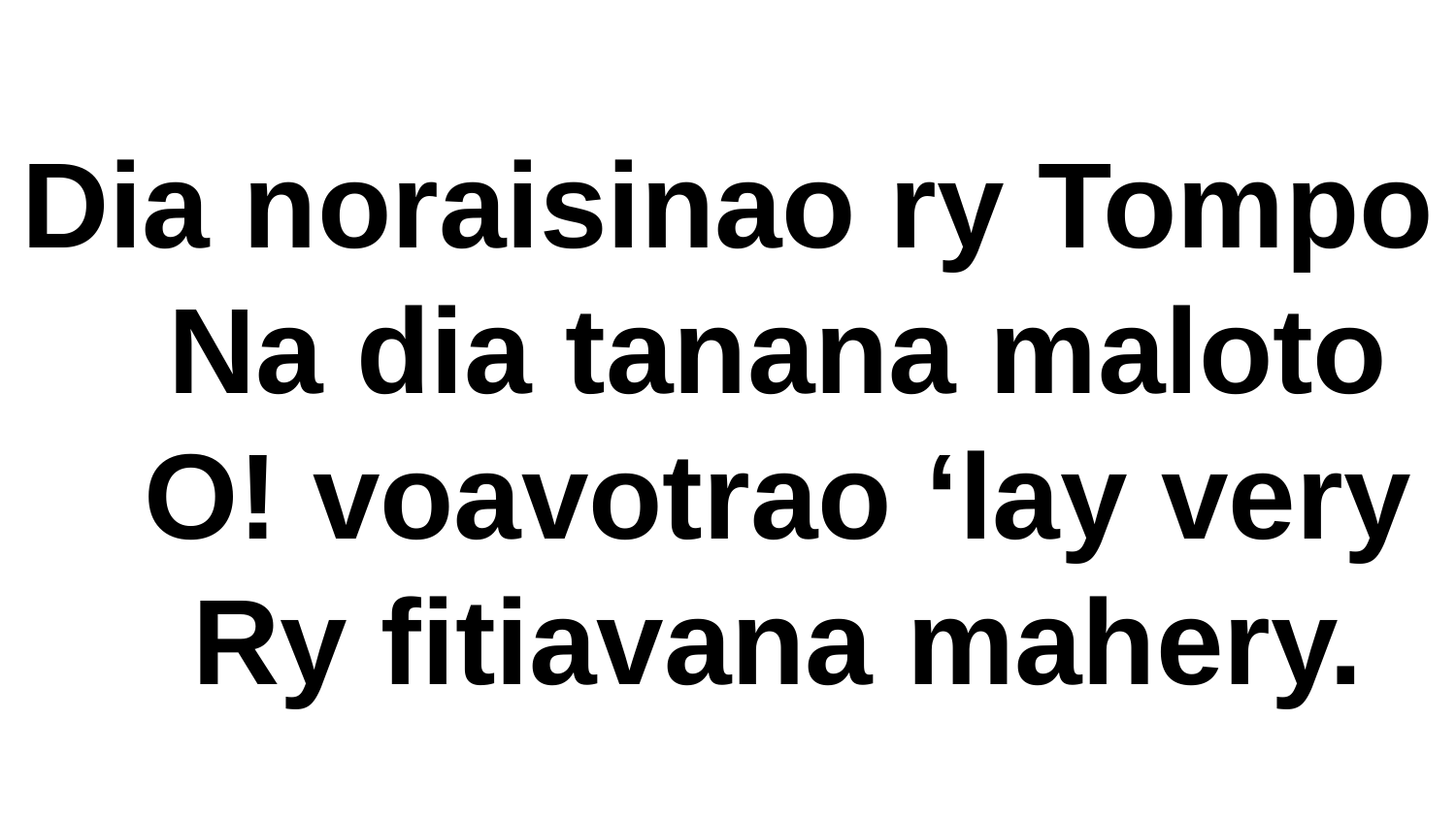

# Dia noraisinao ry Tompo Na dia tanana maloto O! voavotrao ‘lay very Ry fitiavana mahery.